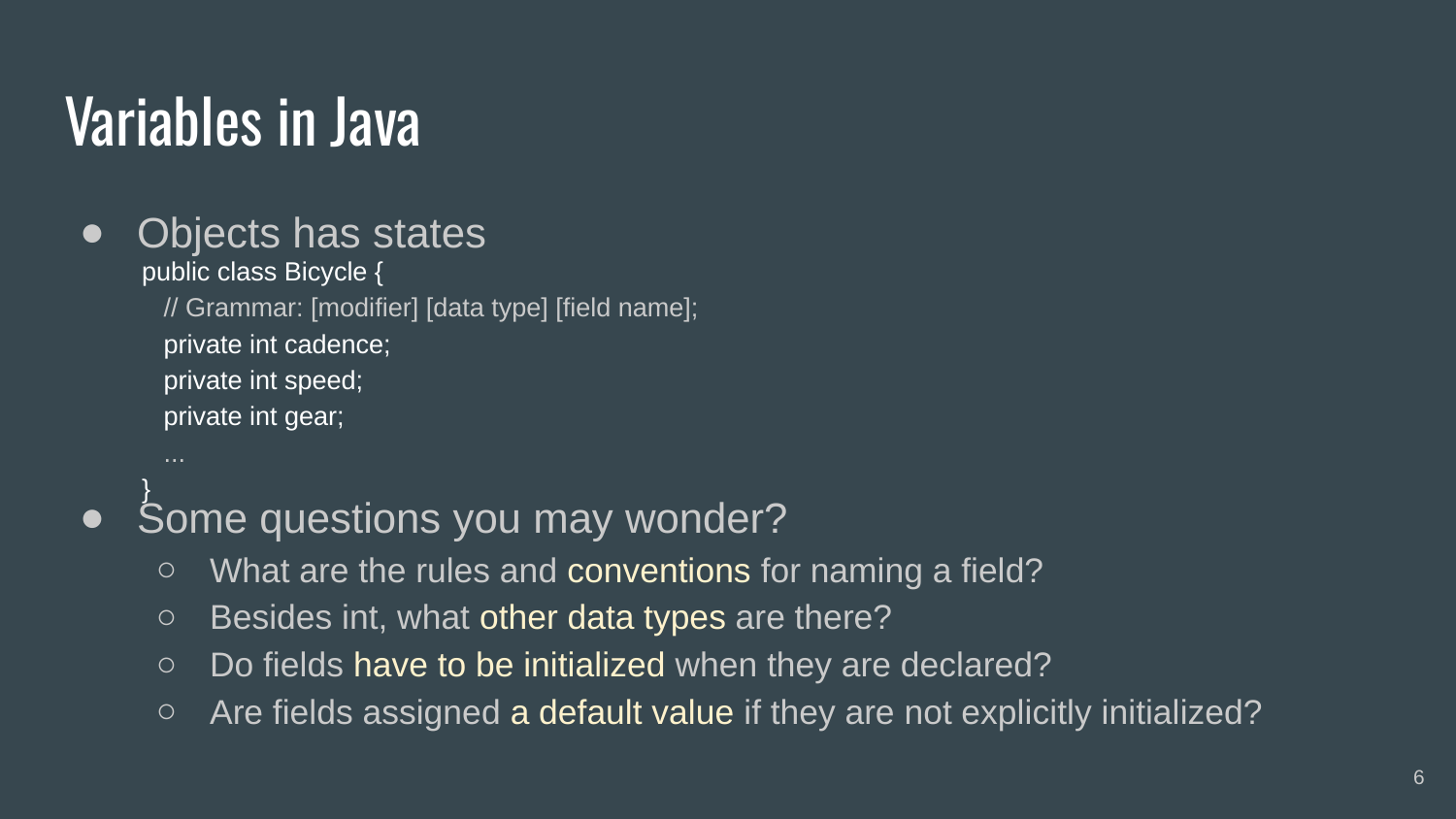

# Variables in Java
Objects has states
Some questions you may wonder?
What are the rules and conventions for naming a field?
Besides int, what other data types are there?
Do fields have to be initialized when they are declared?
Are fields assigned a default value if they are not explicitly initialized?
public class Bicycle {
   // Grammar: [modifier] [data type] [field name];
   private int cadence;
   private int speed;
   private int gear;
   ...
}
6